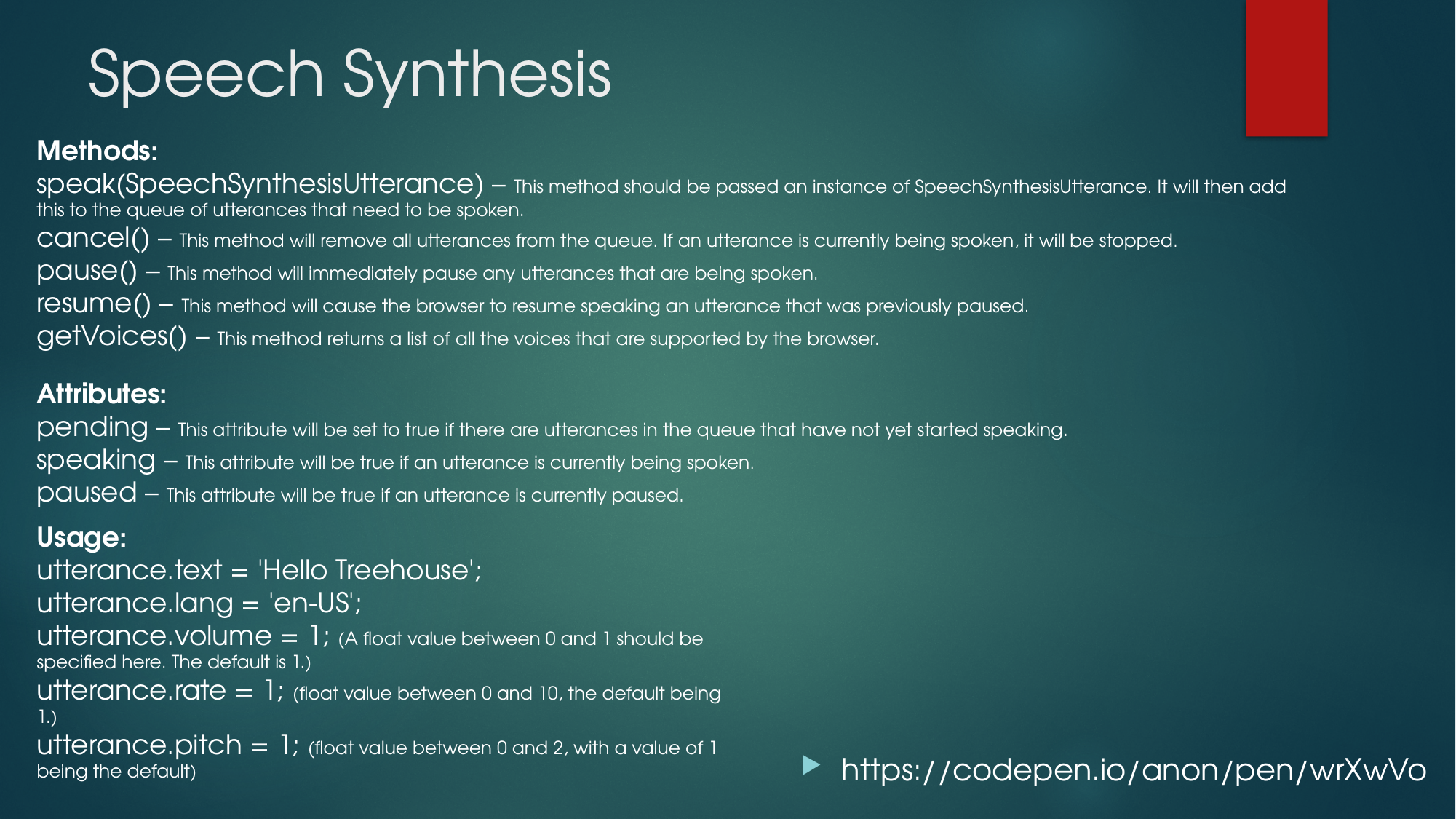

# Speech Synthesis
Methods:
speak(SpeechSynthesisUtterance) – This method should be passed an instance of SpeechSynthesisUtterance. It will then add this to the queue of utterances that need to be spoken.
cancel() – This method will remove all utterances from the queue. If an utterance is currently being spoken, it will be stopped.
pause() – This method will immediately pause any utterances that are being spoken.
resume() – This method will cause the browser to resume speaking an utterance that was previously paused.
getVoices() – This method returns a list of all the voices that are supported by the browser.

Attributes:
pending – This attribute will be set to true if there are utterances in the queue that have not yet started speaking.
speaking – This attribute will be true if an utterance is currently being spoken.
paused – This attribute will be true if an utterance is currently paused.
Usage:
utterance.text = 'Hello Treehouse';
utterance.lang = 'en-US';
utterance.volume = 1; (A float value between 0 and 1 should be specified here. The default is 1.)
utterance.rate = 1; (float value between 0 and 10, the default being 1.)
utterance.pitch = 1; (float value between 0 and 2, with a value of 1 being the default)
https://codepen.io/anon/pen/wrXwVo